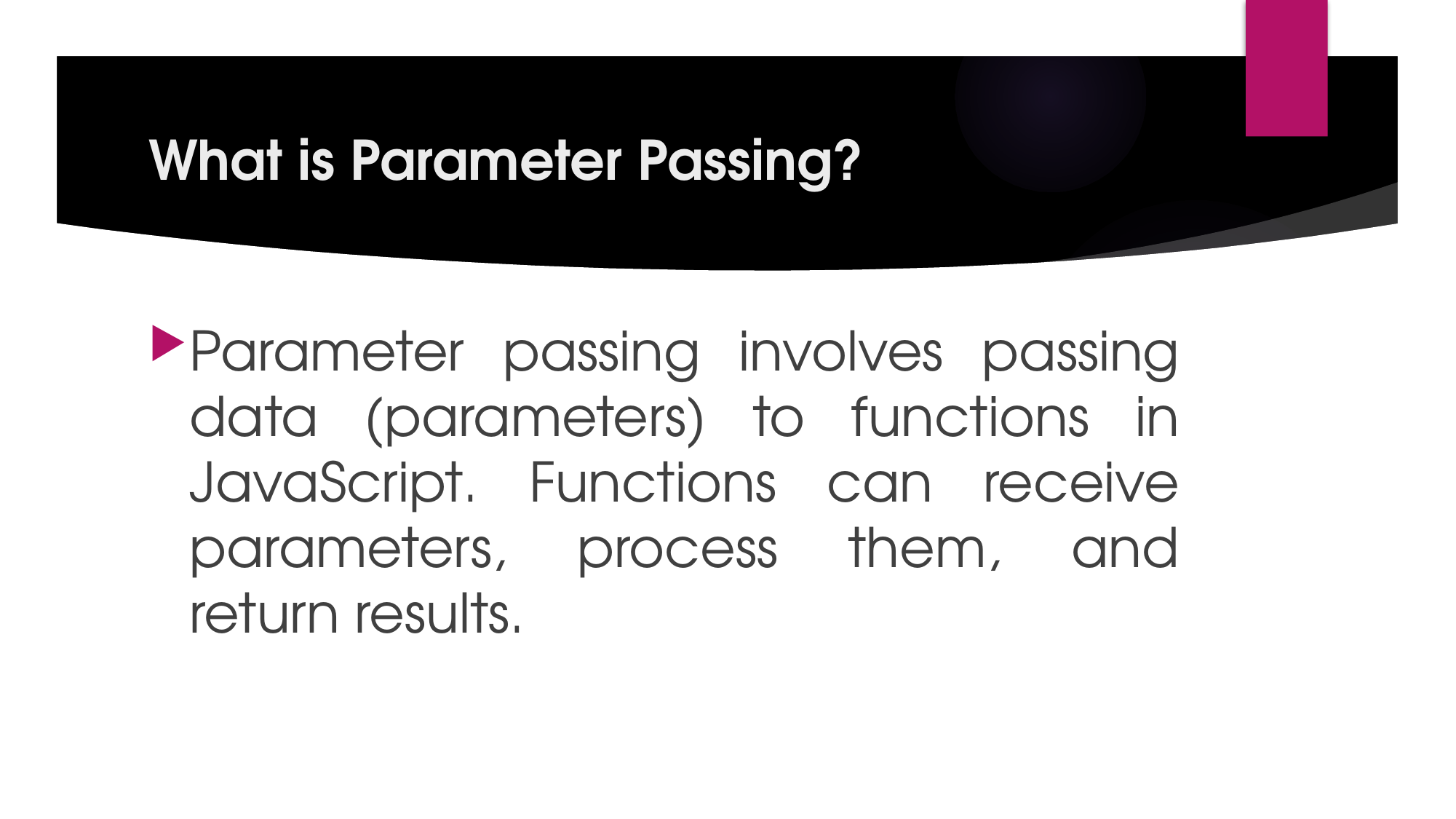

# What is Parameter Passing?
Parameter passing involves passing data (parameters) to functions in JavaScript. Functions can receive parameters, process them, and return results.